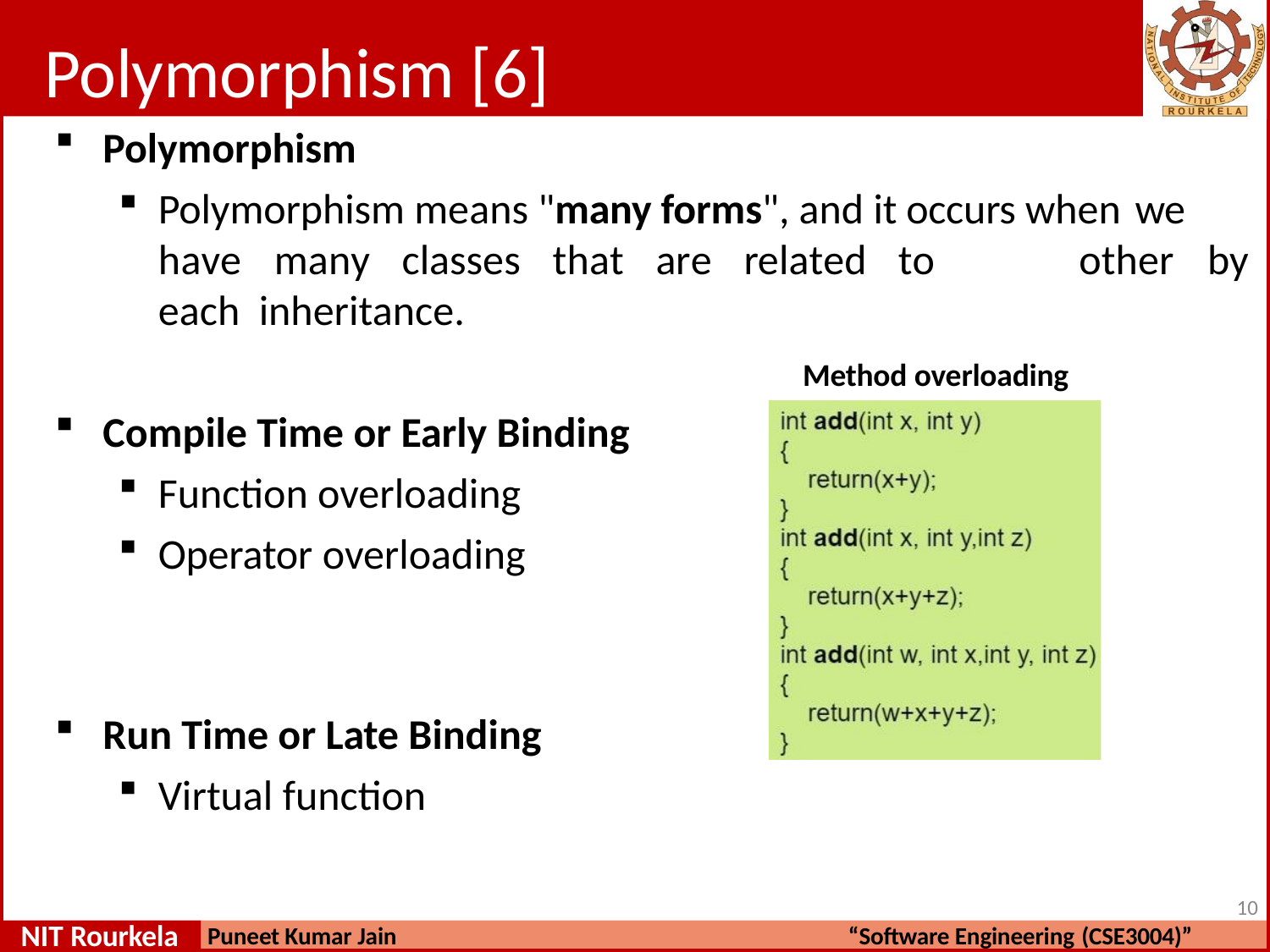

# Polymorphism [6]
Polymorphism
Polymorphism means "many forms", and it occurs when we
have	many	classes	that	are	related	to	each  inheritance.
Method overloading
other	by
Compile Time or Early Binding
Function overloading
Operator overloading

Run Time or Late Binding
Virtual function

10
NIT Rourkela
Puneet Kumar Jain
“Software Engineering (CSE3004)”